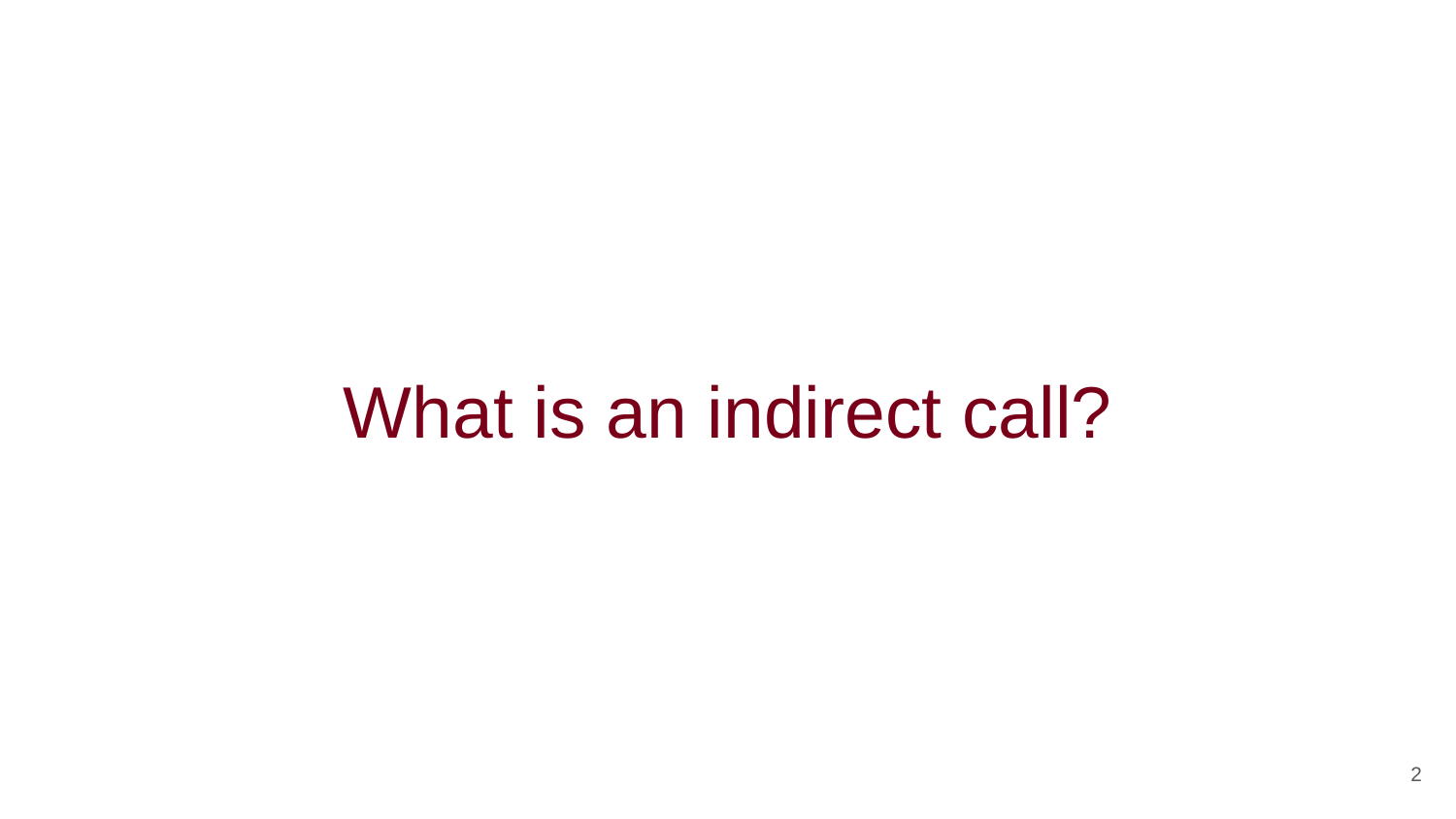

# What is an indirect call?
2